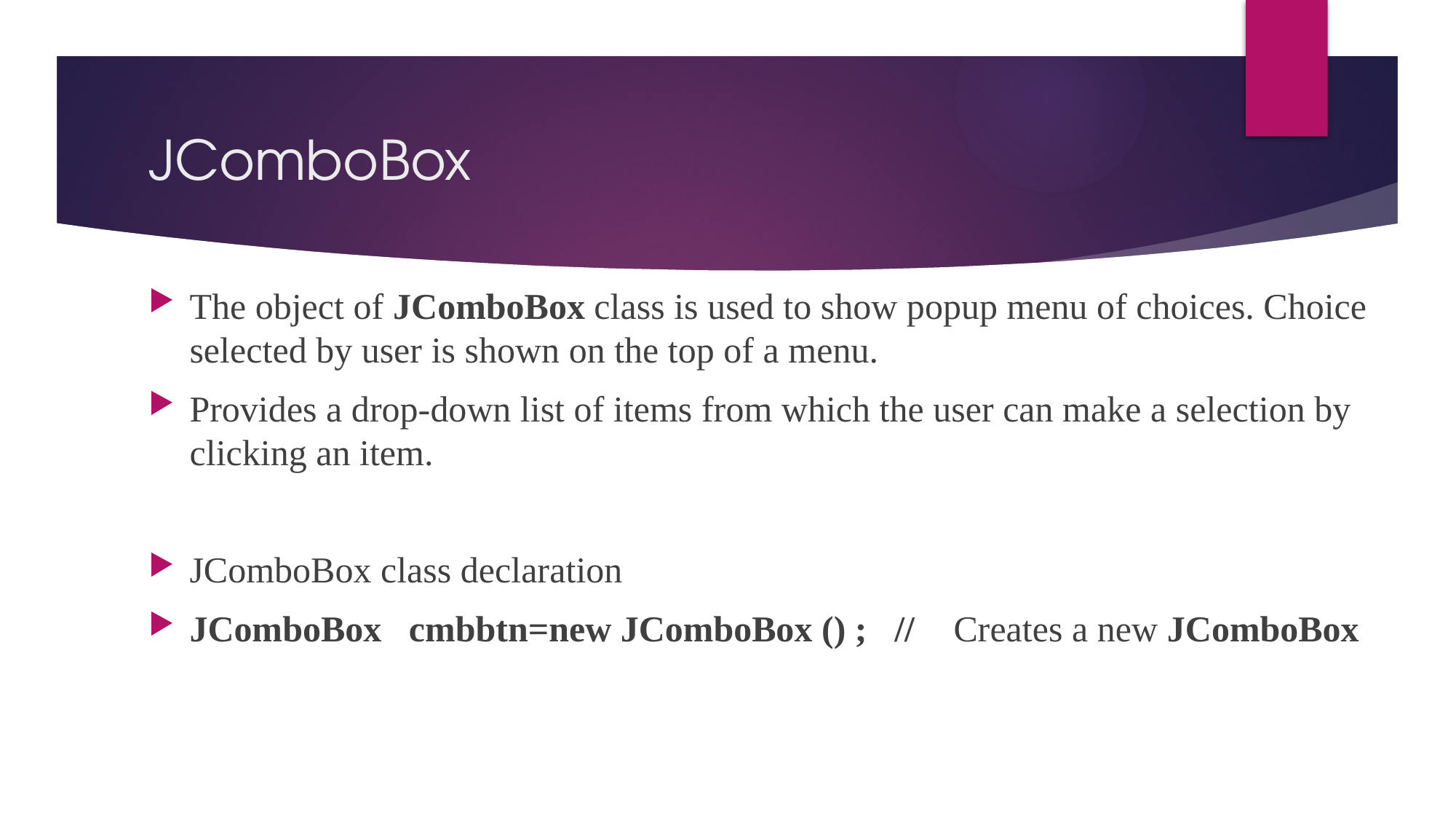

# JComboBox
The object of JComboBox class is used to show popup menu of choices. Choice selected by user is shown on the top of a menu.
Provides a drop-down list of items from which the user can make a selection by clicking an item.

JComboBox class declaration
JComboBox   cmbbtn=new JComboBox () ;   //	Creates a new JComboBox